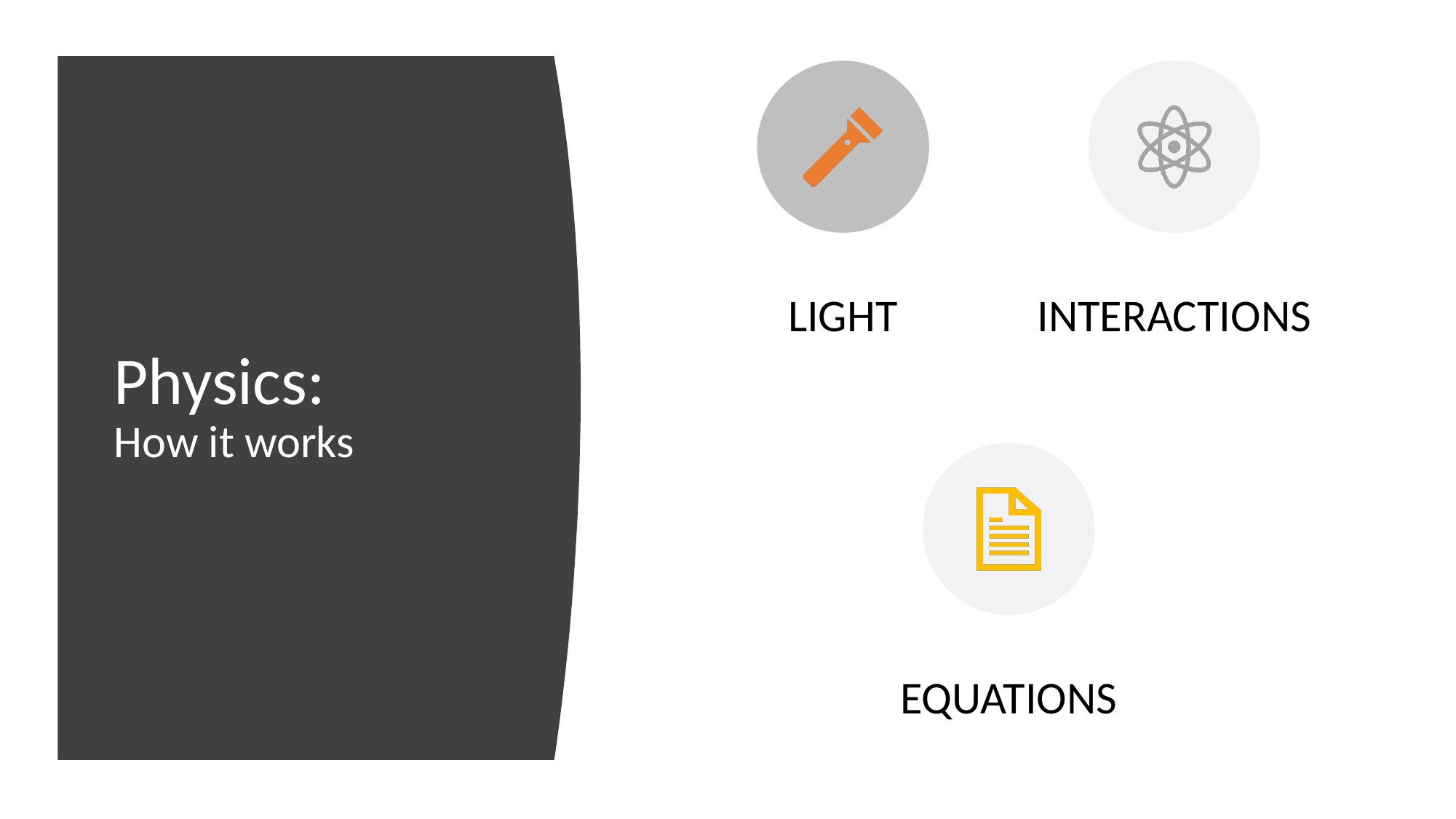

Light
Interactions
Equations

# Physics: How it works